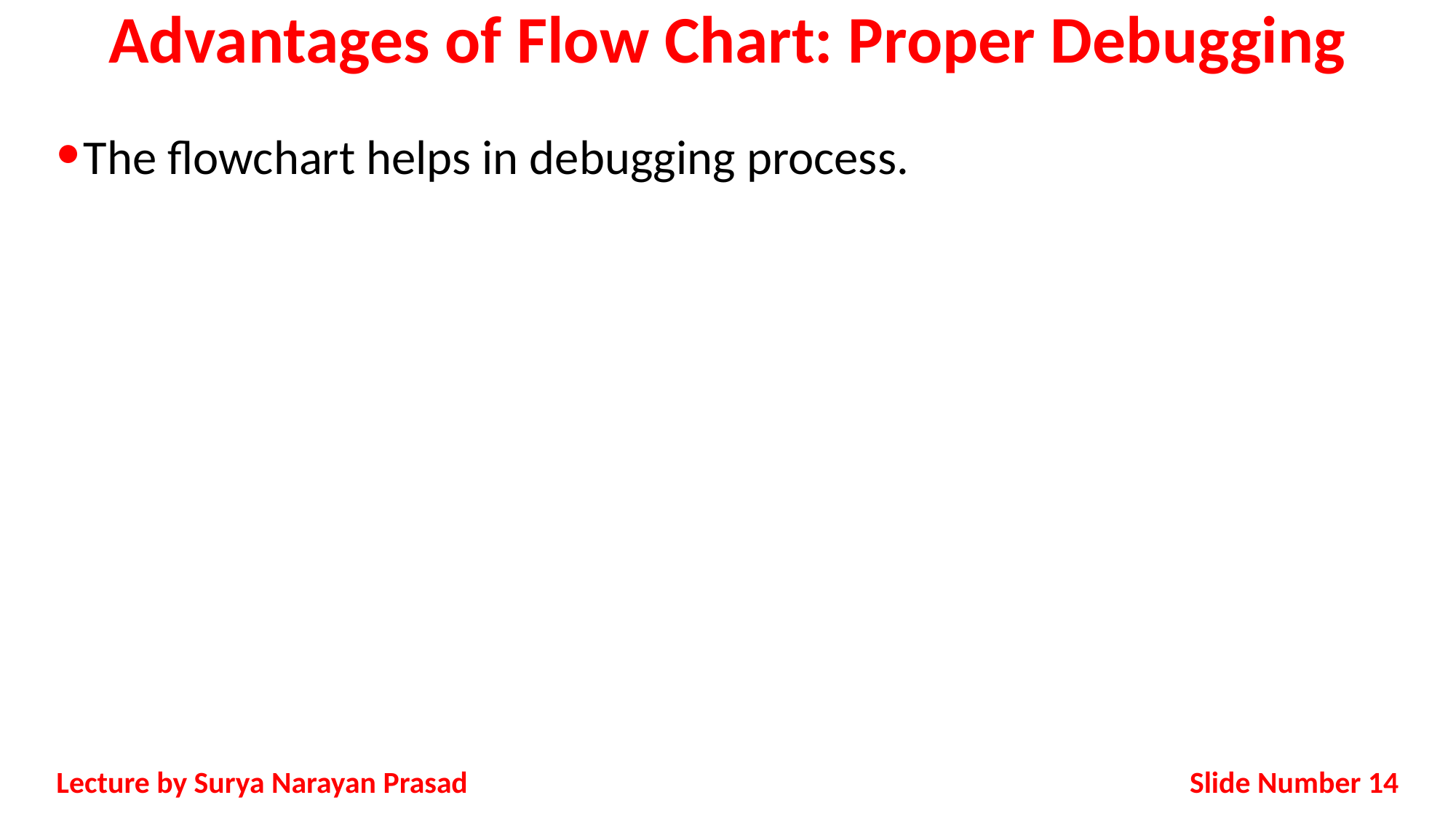

# Advantages of Flow Chart: Proper Debugging
The flowchart helps in debugging process.
Slide Number 14
Lecture by Surya Narayan Prasad